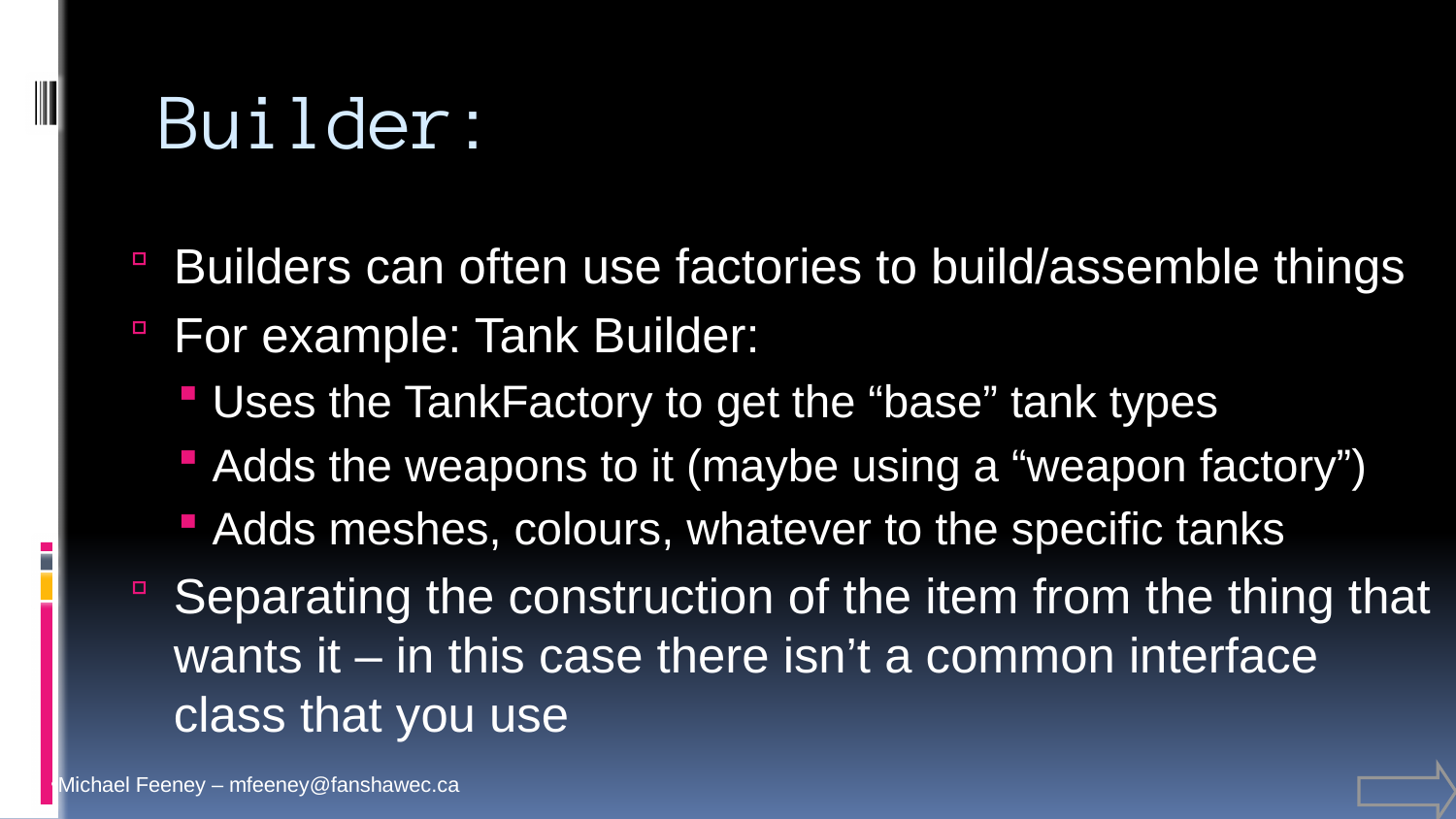

# Builder:
Builders can often use factories to build/assemble things
For example: Tank Builder:
Uses the TankFactory to get the “base” tank types
Adds the weapons to it (maybe using a “weapon factory”)
Adds meshes, colours, whatever to the specific tanks
Separating the construction of the item from the thing that wants it – in this case there isn’t a common interface class that you use